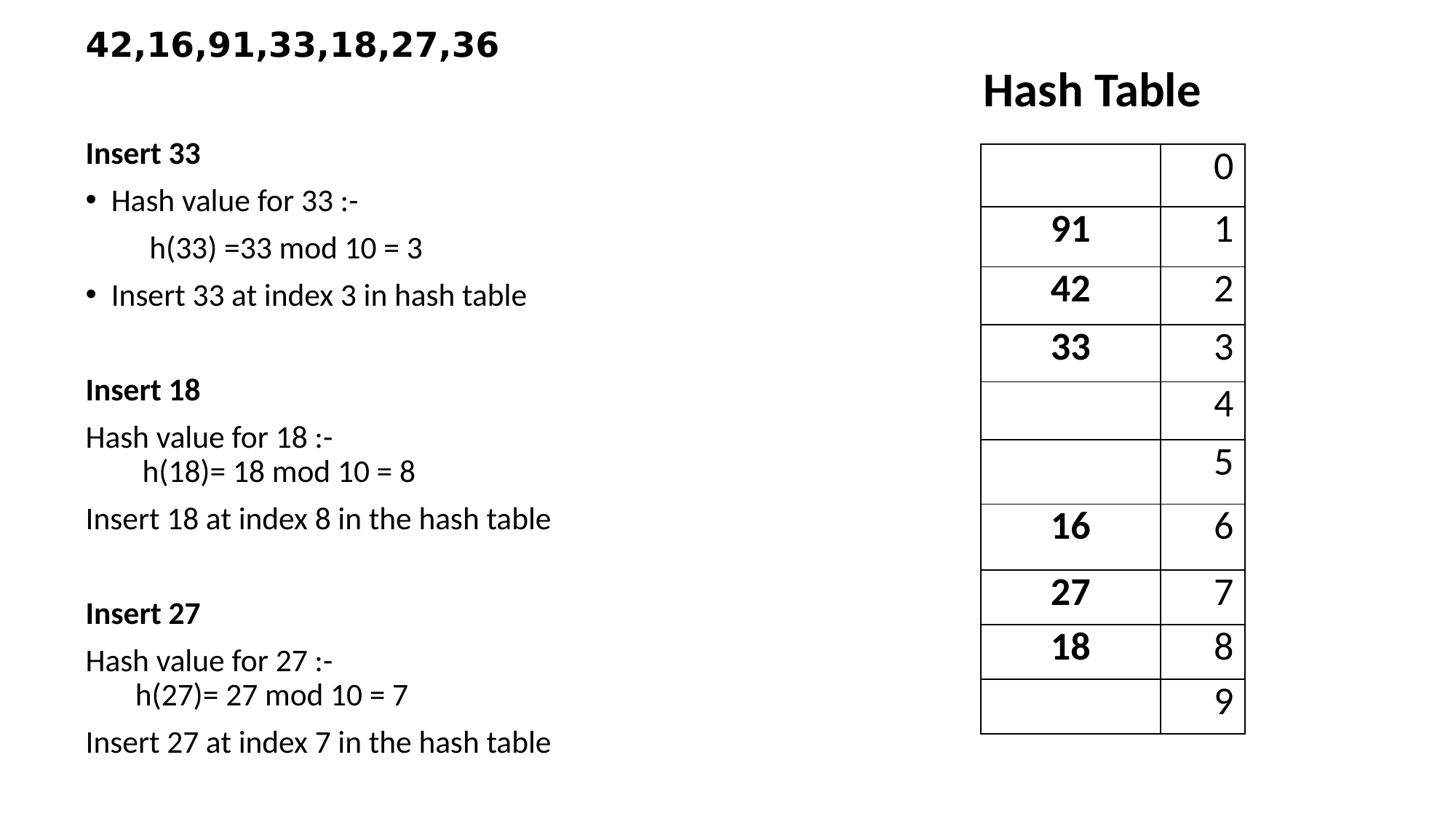

#
42,16,91,33,18,27,36

Insert 33
Hash value for 33 :-
         h(33) =33 mod 10 = 3
Insert 33 at index 3 in hash table

Insert 18
Hash value for 18 :-
        h(18)= 18 mod 10 = 8
Insert 18 at index 8 in the hash table

Insert 27
Hash value for 27 :-
       h(27)= 27 mod 10 = 7
Insert 27 at index 7 in the hash table

Hash Table
|  | 0 |
| --- | --- |
| 91 | 1 |
| 42 | 2 |
| 33 | 3 |
|  | 4 |
|  | 5 |
| 16 | 6 |
| 27 | 7 |
| 18 | 8 |
|  | 9 |